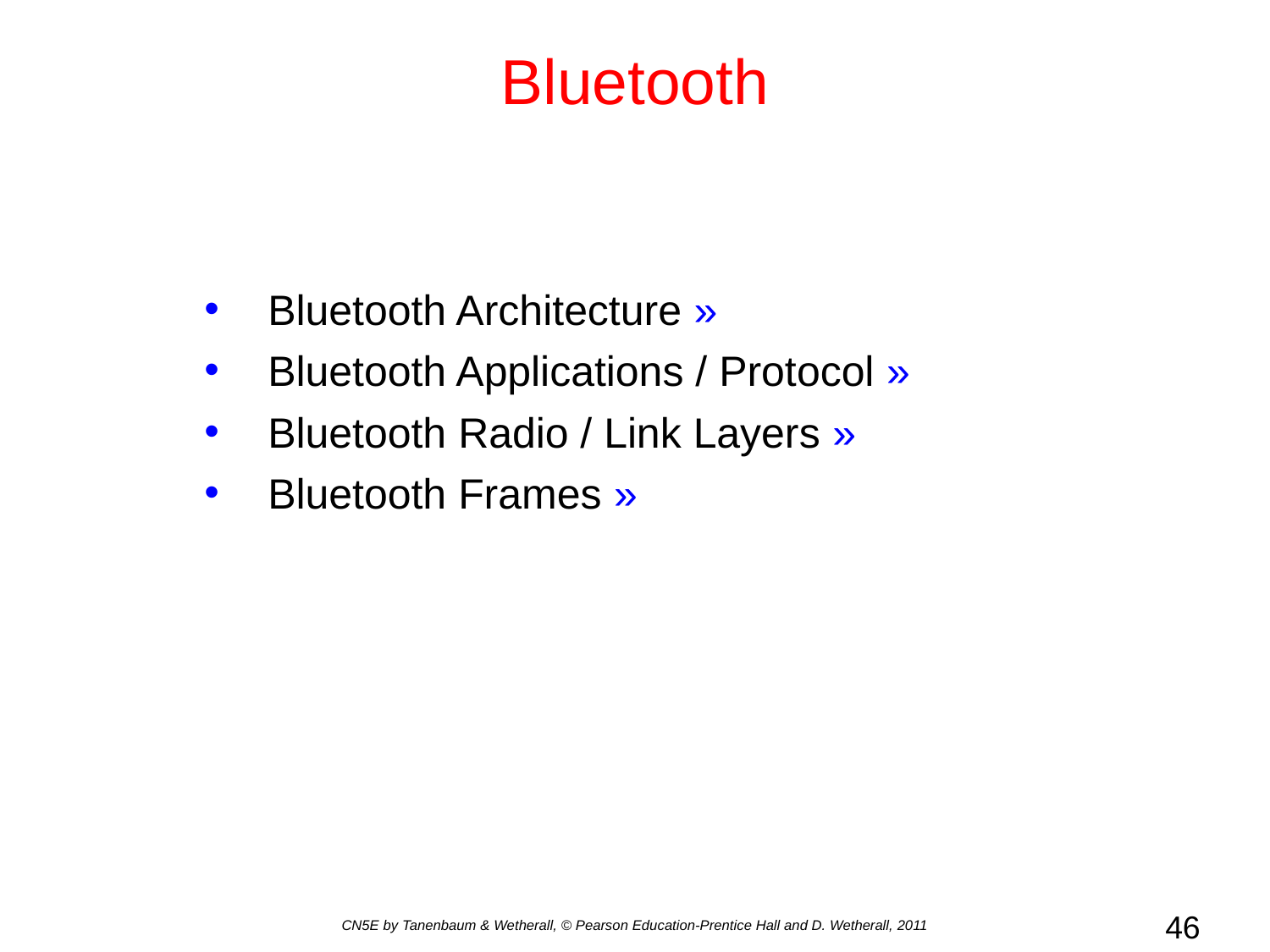

# Bluetooth
Bluetooth Architecture »
Bluetooth Applications / Protocol »
Bluetooth Radio / Link Layers »
Bluetooth Frames »
CN5E by Tanenbaum & Wetherall, © Pearson Education-Prentice Hall and D. Wetherall, 2011